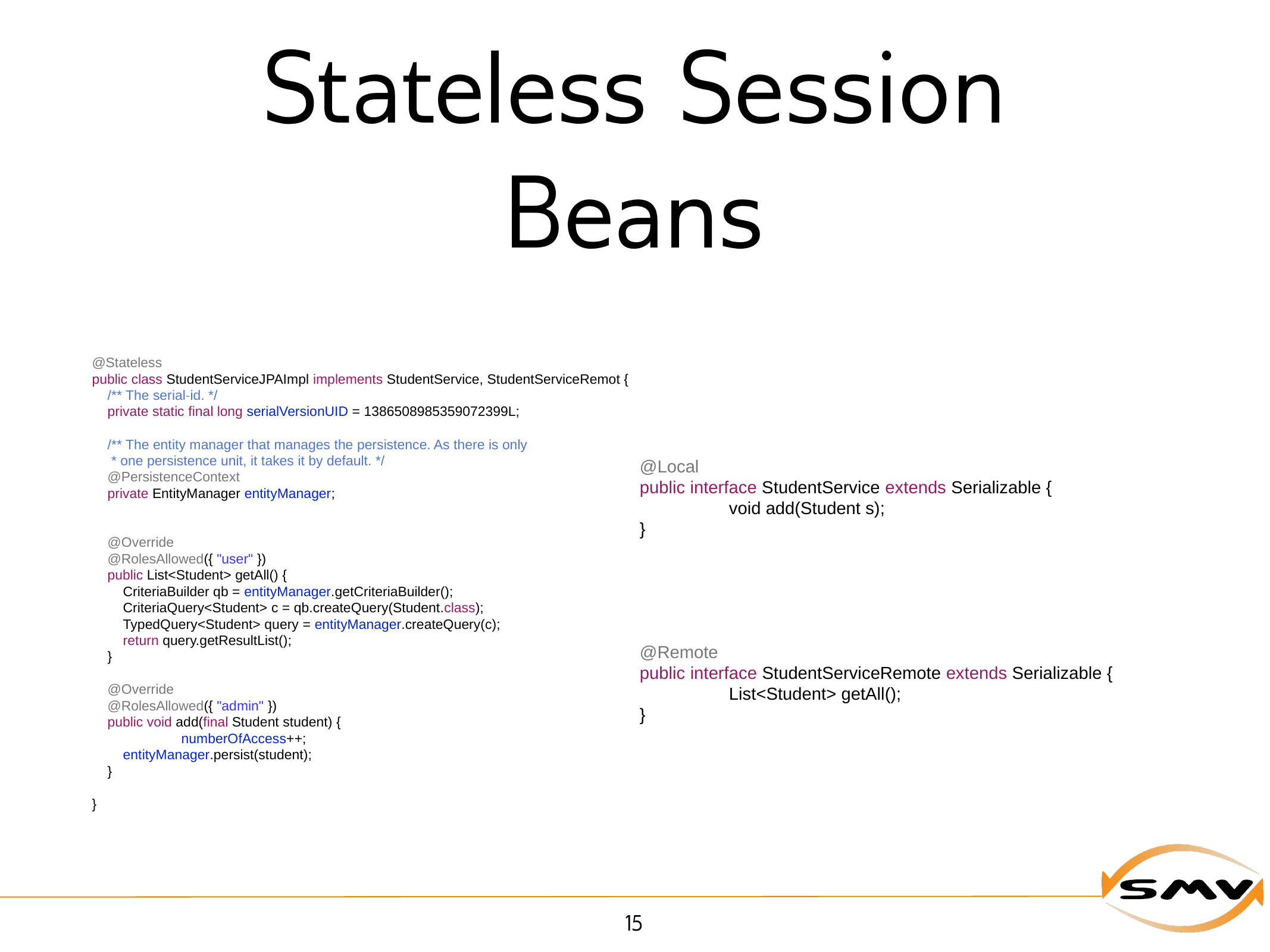

# Stateless Session Beans
@Stateless
public class StudentServiceJPAImpl implements StudentService, StudentServiceRemot {
    /** The serial-id. */
    private static final long serialVersionUID = 1386508985359072399L;

    /** The entity manager that manages the persistence. As there is only
     * one persistence unit, it takes it by default. */
    @PersistenceContext
    private EntityManager entityManager;

    @Override
    @RolesAllowed({ "user" })
    public List<Student> getAll() {
        CriteriaBuilder qb = entityManager.getCriteriaBuilder();
        CriteriaQuery<Student> c = qb.createQuery(Student.class);
        TypedQuery<Student> query = entityManager.createQuery(c);
        return query.getResultList();
    }

    @Override
    @RolesAllowed({ "admin" })
    public void add(final Student student) {
    	numberOfAccess++;
        entityManager.persist(student);
    }

}
@Local
public interface StudentService extends Serializable {
	void add(Student s);
}
@Remote
public interface StudentServiceRemote extends Serializable {
	List<Student> getAll();
}
15